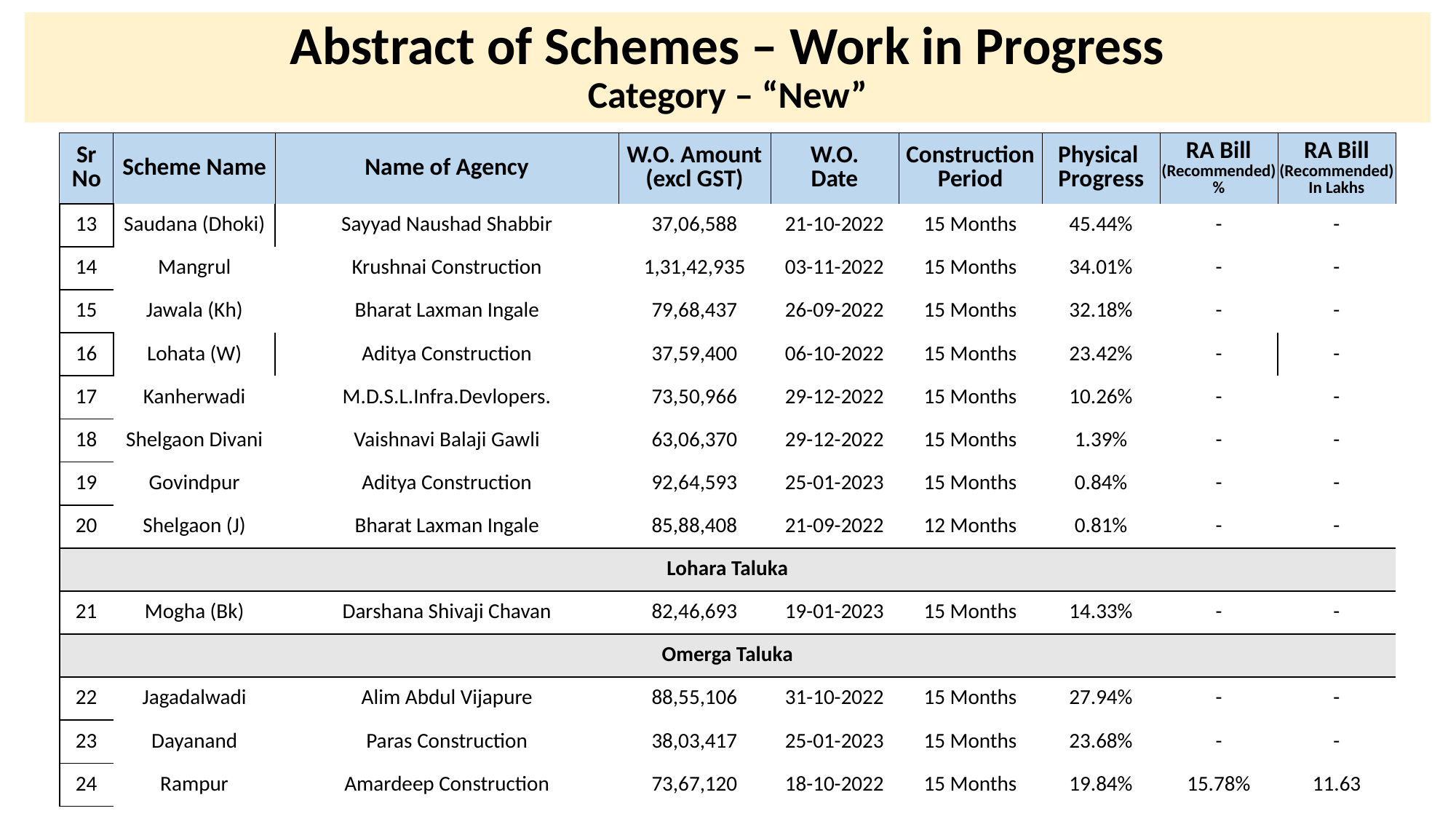

# Abstract of Schemes – Work in Progress Category – “New”
| Sr No | Scheme Name | Name of Agency | W.O. Amount (excl GST) | W.O. Date | Construction Period | Physical Progress | RA Bill (Recommended) % | RA Bill (Recommended) In Lakhs |
| --- | --- | --- | --- | --- | --- | --- | --- | --- |
| 13 | Saudana (Dhoki) | Sayyad Naushad Shabbir | 37,06,588 | 21-10-2022 | 15 Months | 45.44% | - | - |
| --- | --- | --- | --- | --- | --- | --- | --- | --- |
| 14 | Mangrul | Krushnai Construction | 1,31,42,935 | 03-11-2022 | 15 Months | 34.01% | - | - |
| 15 | Jawala (Kh) | Bharat Laxman Ingale | 79,68,437 | 26-09-2022 | 15 Months | 32.18% | - | - |
| 16 | Lohata (W) | Aditya Construction | 37,59,400 | 06-10-2022 | 15 Months | 23.42% | - | - |
| 17 | Kanherwadi | M.D.S.L.Infra.Devlopers. | 73,50,966 | 29-12-2022 | 15 Months | 10.26% | - | - |
| 18 | Shelgaon Divani | Vaishnavi Balaji Gawli | 63,06,370 | 29-12-2022 | 15 Months | 1.39% | - | - |
| 19 | Govindpur | Aditya Construction | 92,64,593 | 25-01-2023 | 15 Months | 0.84% | - | - |
| 20 | Shelgaon (J) | Bharat Laxman Ingale | 85,88,408 | 21-09-2022 | 12 Months | 0.81% | - | - |
| Lohara Taluka | Lohara Taluka |  |  |  |  |  |  |  |
| 21 | Mogha (Bk) | Darshana Shivaji Chavan | 82,46,693 | 19-01-2023 | 15 Months | 14.33% | - | - |
| Omerga Taluka | Omerga Taluka |  |  |  |  |  |  |  |
| 22 | Jagadalwadi | Alim Abdul Vijapure | 88,55,106 | 31-10-2022 | 15 Months | 27.94% | - | - |
| 23 | Dayanand | Paras Construction | 38,03,417 | 25-01-2023 | 15 Months | 23.68% | - | - |
| 24 | Rampur | Amardeep Construction | 73,67,120 | 18-10-2022 | 15 Months | 19.84% | 15.78% | 11.63 |